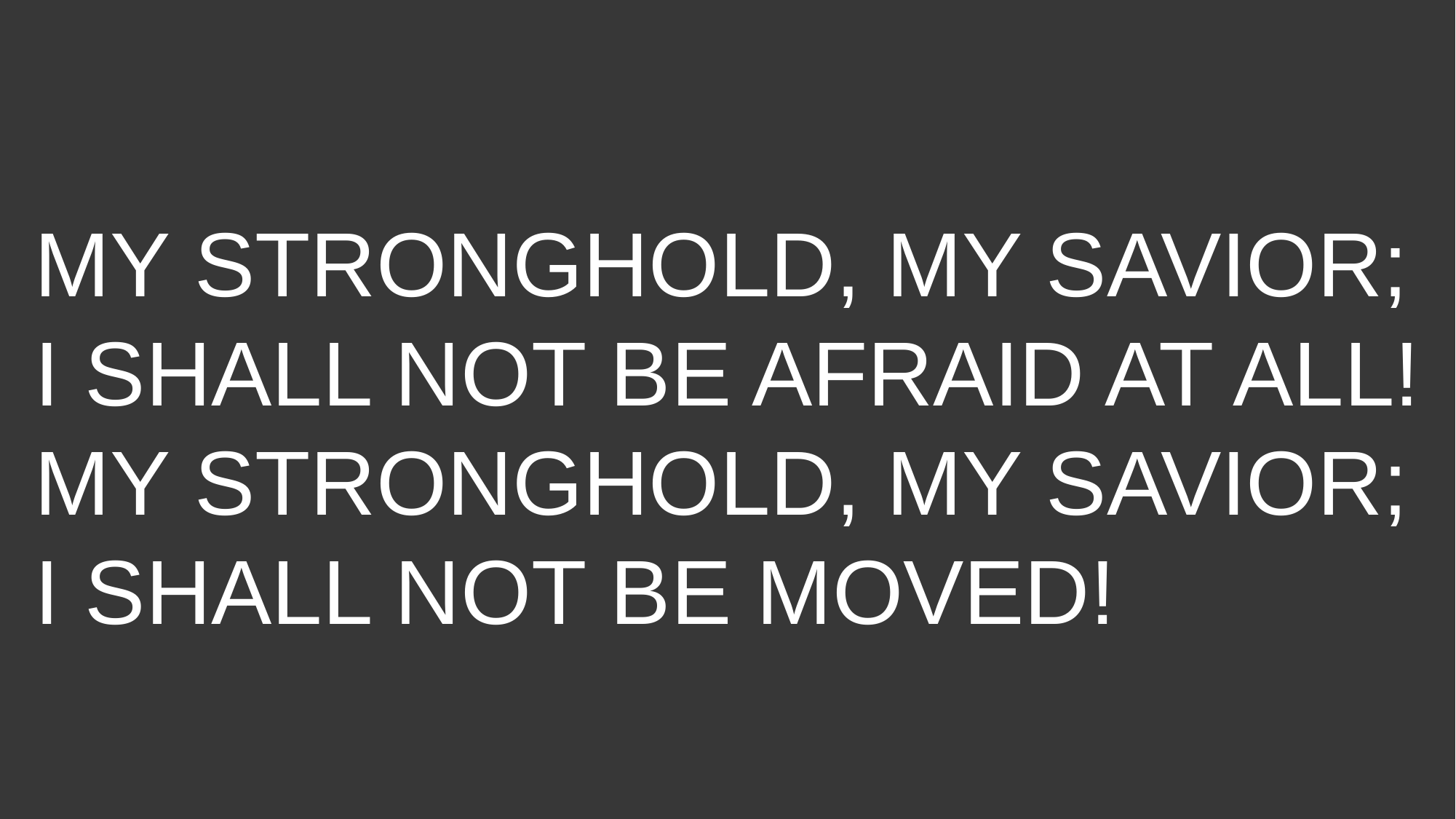

# MY STRONGHOLD, MY SAVIOR; I SHALL NOT BE AFRAID AT ALL! MY STRONGHOLD, MY SAVIOR; I SHALL NOT BE MOVED!